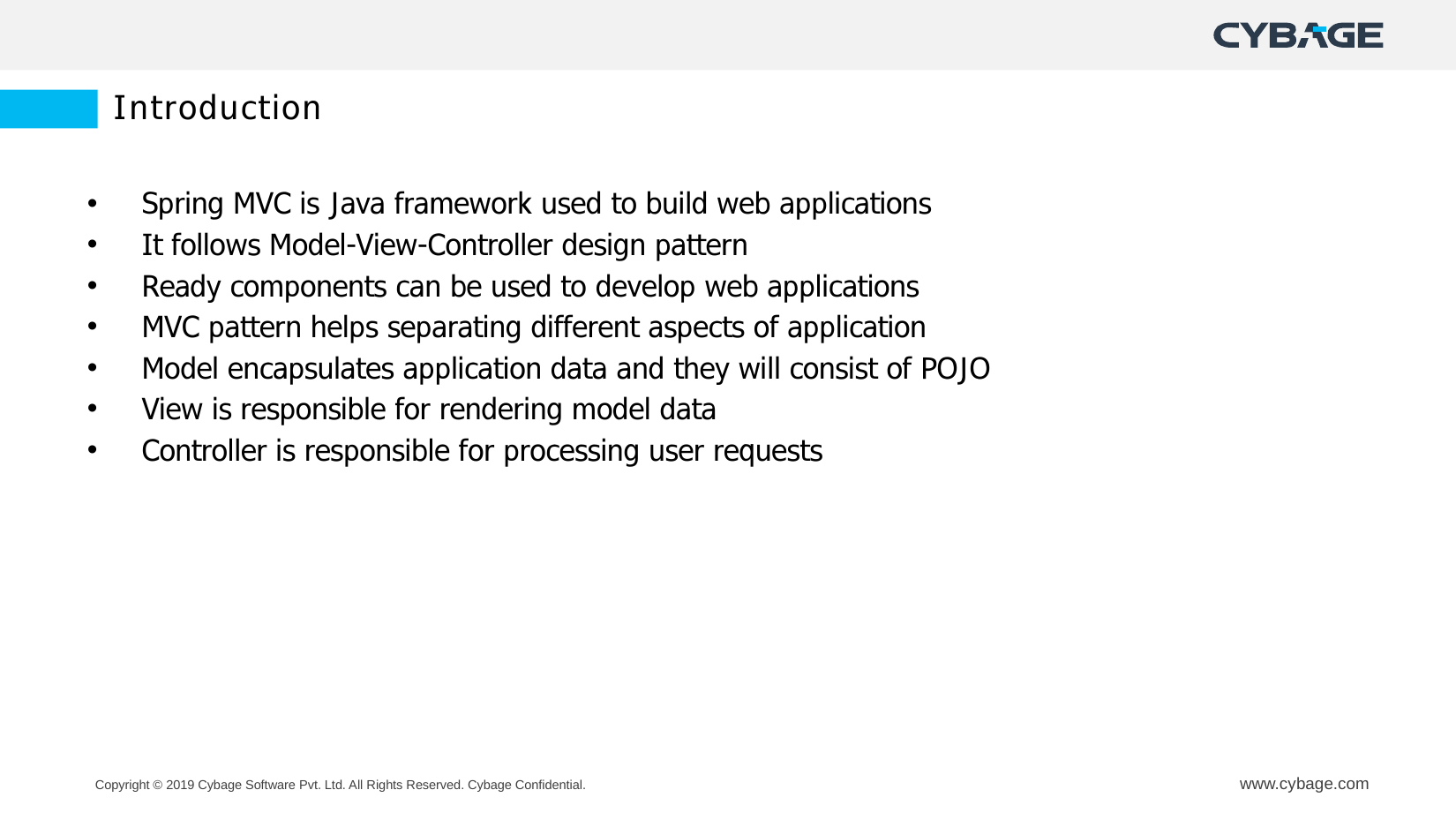

# Introduction
Spring MVC is Java framework used to build web applications
It follows Model-View-Controller design pattern
Ready components can be used to develop web applications
MVC pattern helps separating different aspects of application
Model encapsulates application data and they will consist of POJO
View is responsible for rendering model data
Controller is responsible for processing user requests